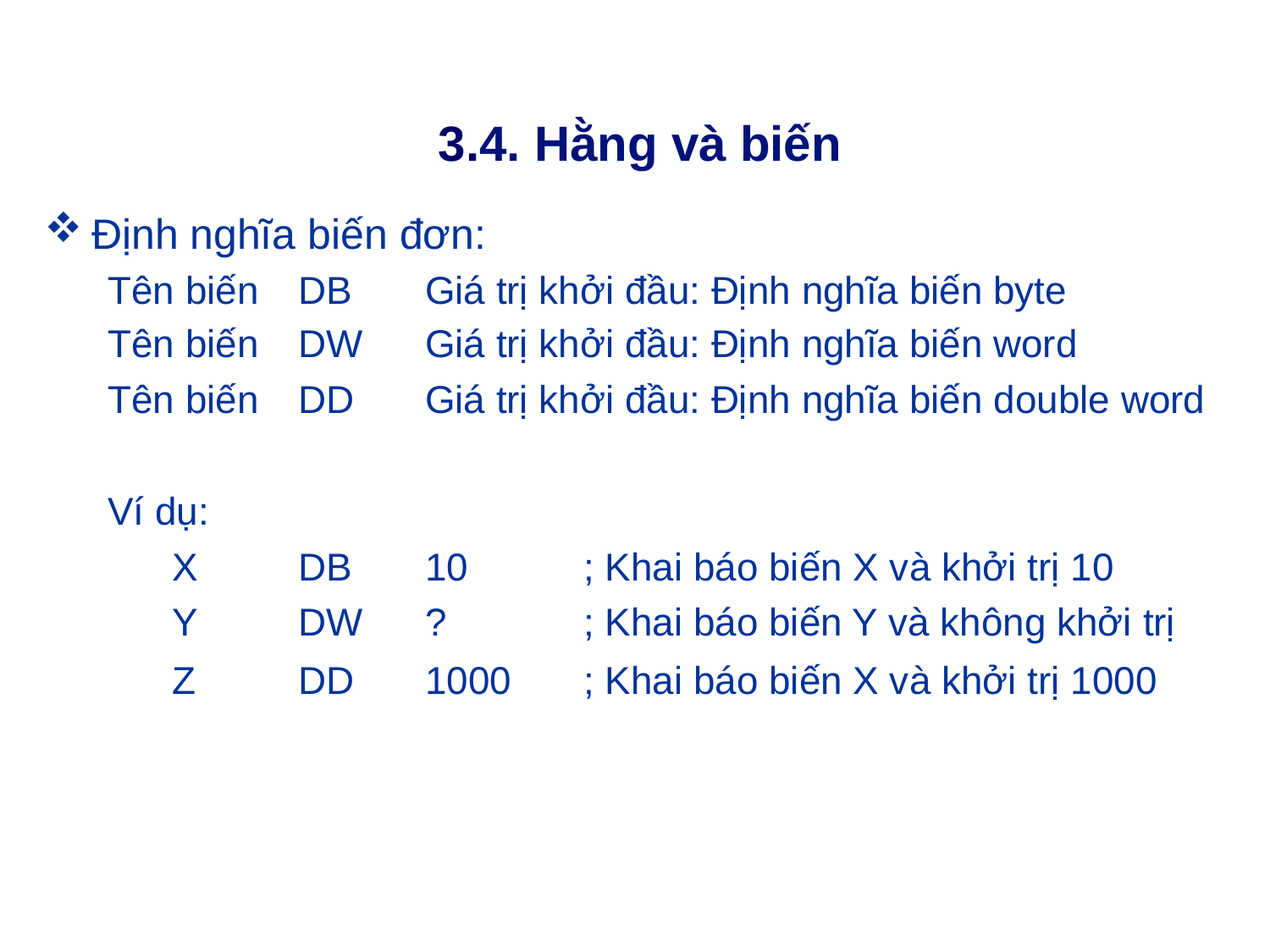

# 3.4. Hằng và biến
Định nghĩa biến đơn:
| Tên biến | DB | Giá trị khởi đầu: Định nghĩa biến byte |
| --- | --- | --- |
| Tên biến | DW | Giá trị khởi đầu: Định nghĩa biến word |
| Tên biến | DD | Giá trị khởi đầu: Định nghĩa biến double word |
| Ví dụ: |  |  |
| X | DB | 10 ; Khai báo biến X và khởi trị 10 |
| Y | DW | ? ; Khai báo biến Y và không khởi trị |
| Z | DD | 1000 ; Khai báo biến X và khởi trị 1000 |